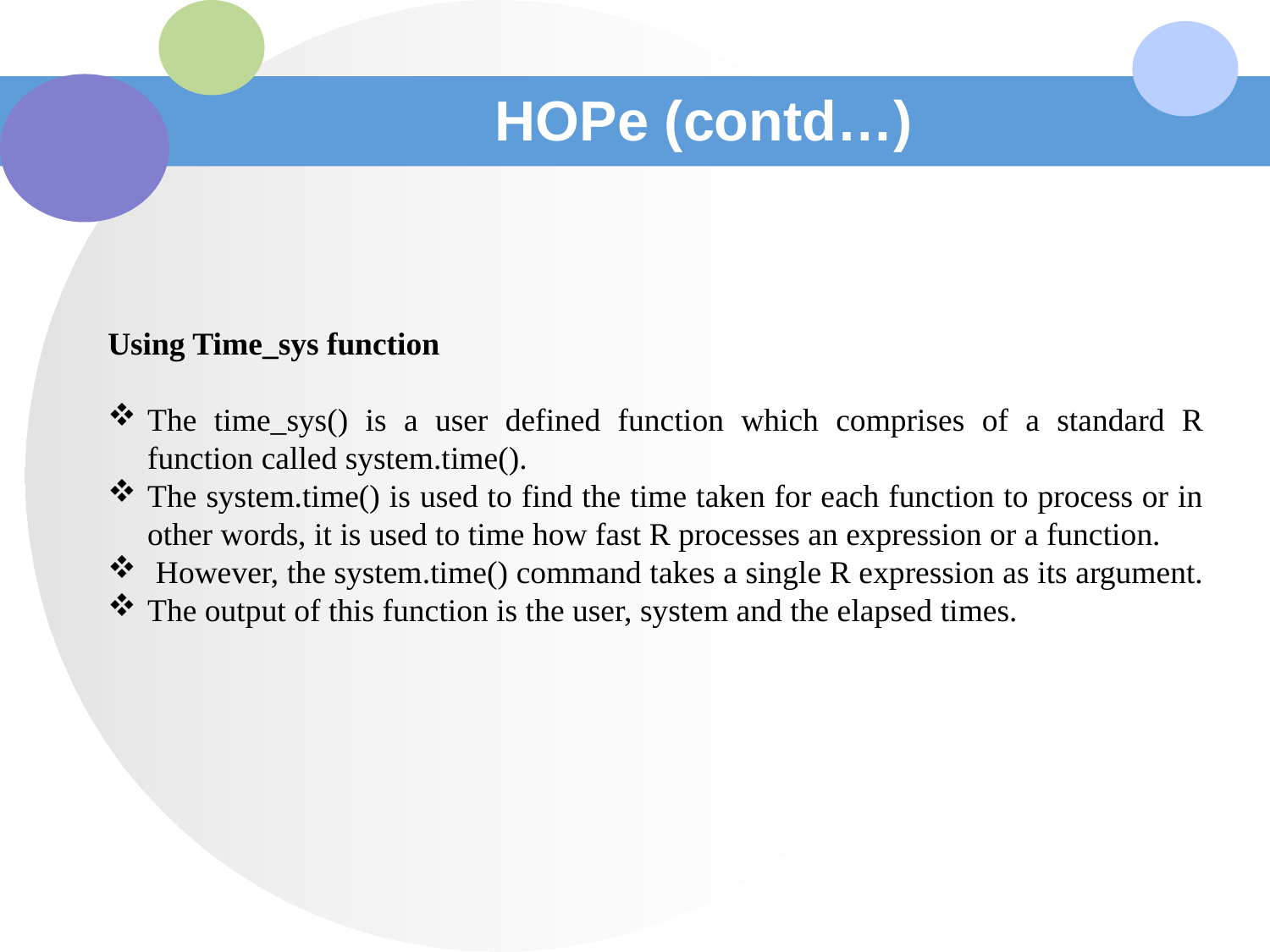

# HOPe (contd…)
Using Time_sys function

The time_sys() is a user defined function which comprises of a standard R function called system.time().
The system.time() is used to find the time taken for each function to process or in other words, it is used to time how fast R processes an expression or a function.
 However, the system.time() command takes a single R expression as its argument.
The output of this function is the user, system and the elapsed times.